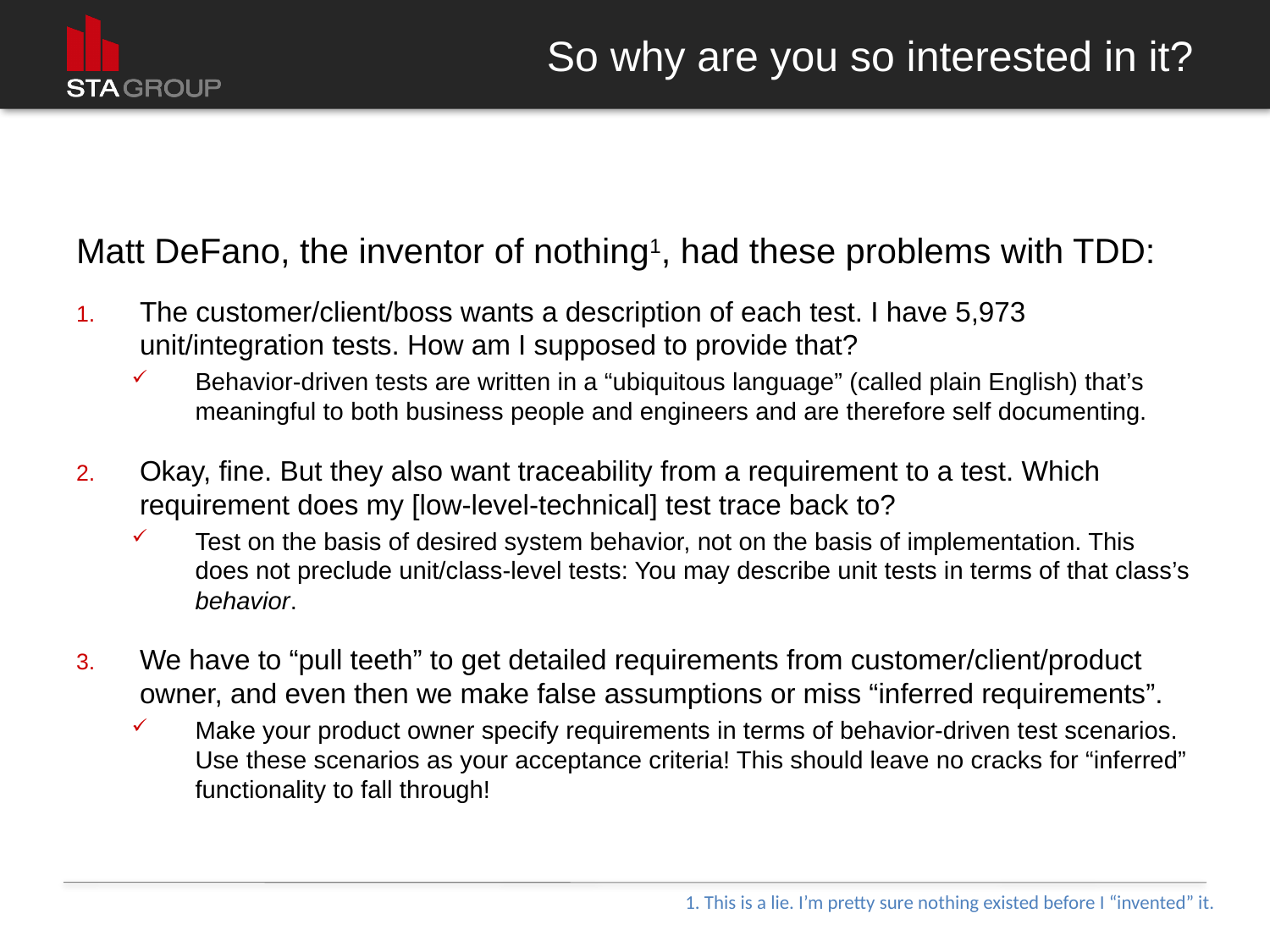

# So why are you so interested in it?
Matt DeFano, the inventor of nothing1, had these problems with TDD:
The customer/client/boss wants a description of each test. I have 5,973 unit/integration tests. How am I supposed to provide that?
Behavior-driven tests are written in a “ubiquitous language” (called plain English) that’s meaningful to both business people and engineers and are therefore self documenting.
Okay, fine. But they also want traceability from a requirement to a test. Which requirement does my [low-level-technical] test trace back to?
Test on the basis of desired system behavior, not on the basis of implementation. This does not preclude unit/class-level tests: You may describe unit tests in terms of that class’s behavior.
We have to “pull teeth” to get detailed requirements from customer/client/product owner, and even then we make false assumptions or miss “inferred requirements”.
Make your product owner specify requirements in terms of behavior-driven test scenarios. Use these scenarios as your acceptance criteria! This should leave no cracks for “inferred” functionality to fall through!
1. This is a lie. I’m pretty sure nothing existed before I “invented” it.